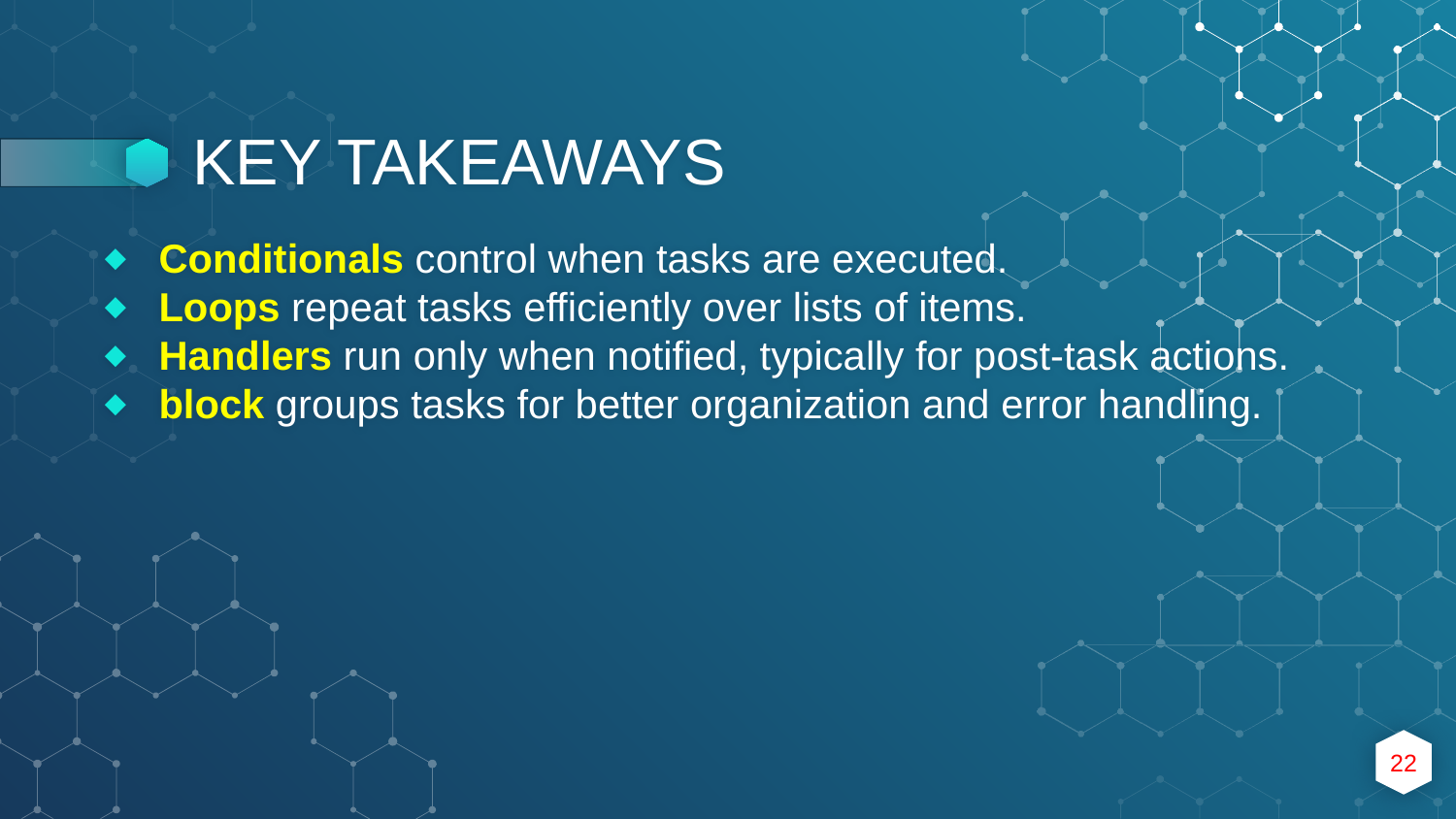

# KEY TAKEAWAYS
Conditionals control when tasks are executed.
Loops repeat tasks efficiently over lists of items.
Handlers run only when notified, typically for post-task actions.
block groups tasks for better organization and error handling.
22